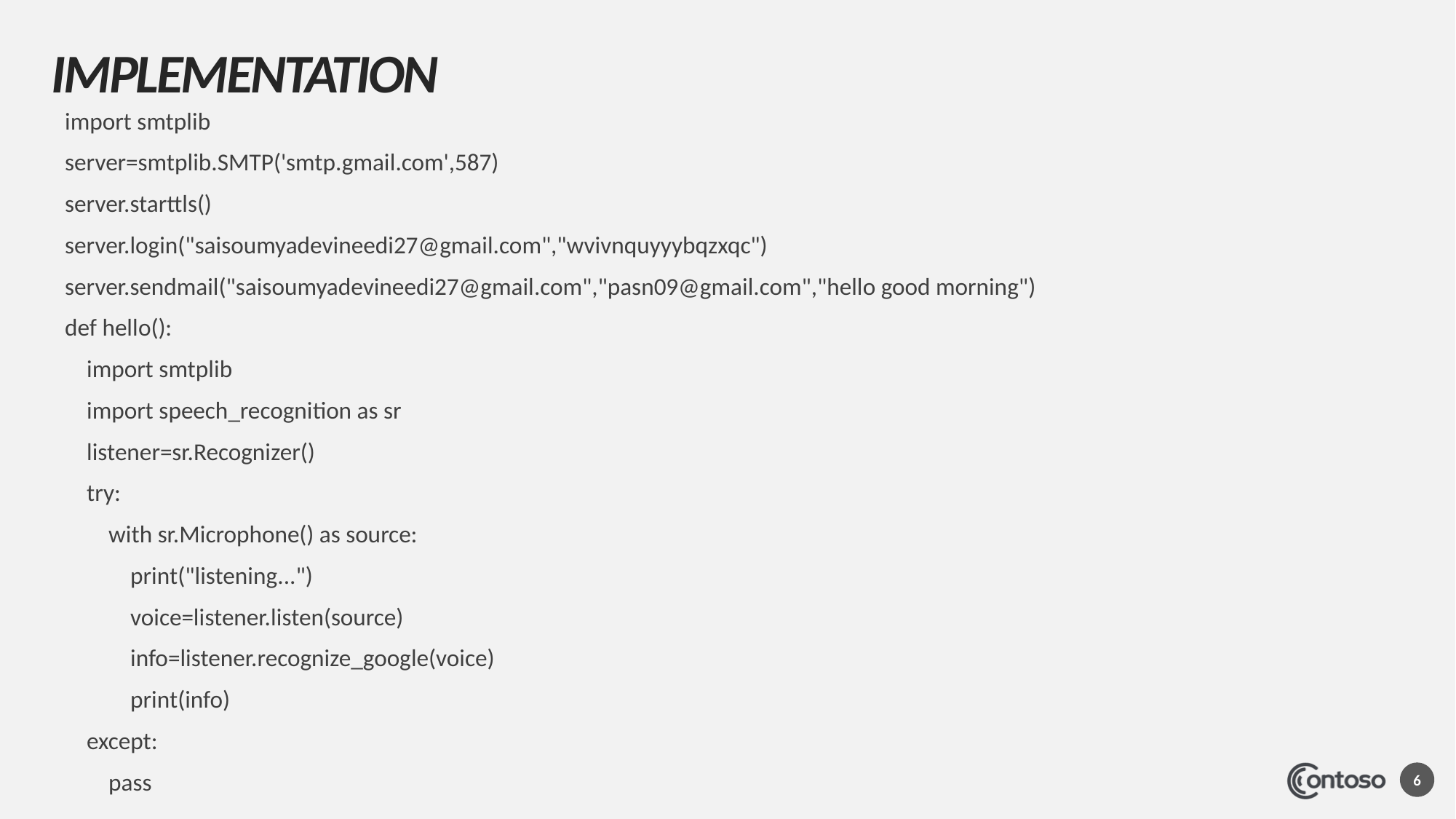

# IMPLEMENTATION
import smtplib
server=smtplib.SMTP('smtp.gmail.com',587)
server.starttls()
server.login("saisoumyadevineedi27@gmail.com","wvivnquyyybqzxqc")
server.sendmail("saisoumyadevineedi27@gmail.com","pasn09@gmail.com","hello good morning")
def hello():
    import smtplib
    import speech_recognition as sr
    listener=sr.Recognizer()
    try:
        with sr.Microphone() as source:
            print("listening...")
            voice=listener.listen(source)
            info=listener.recognize_google(voice)
            print(info)
    except:
        pass
6